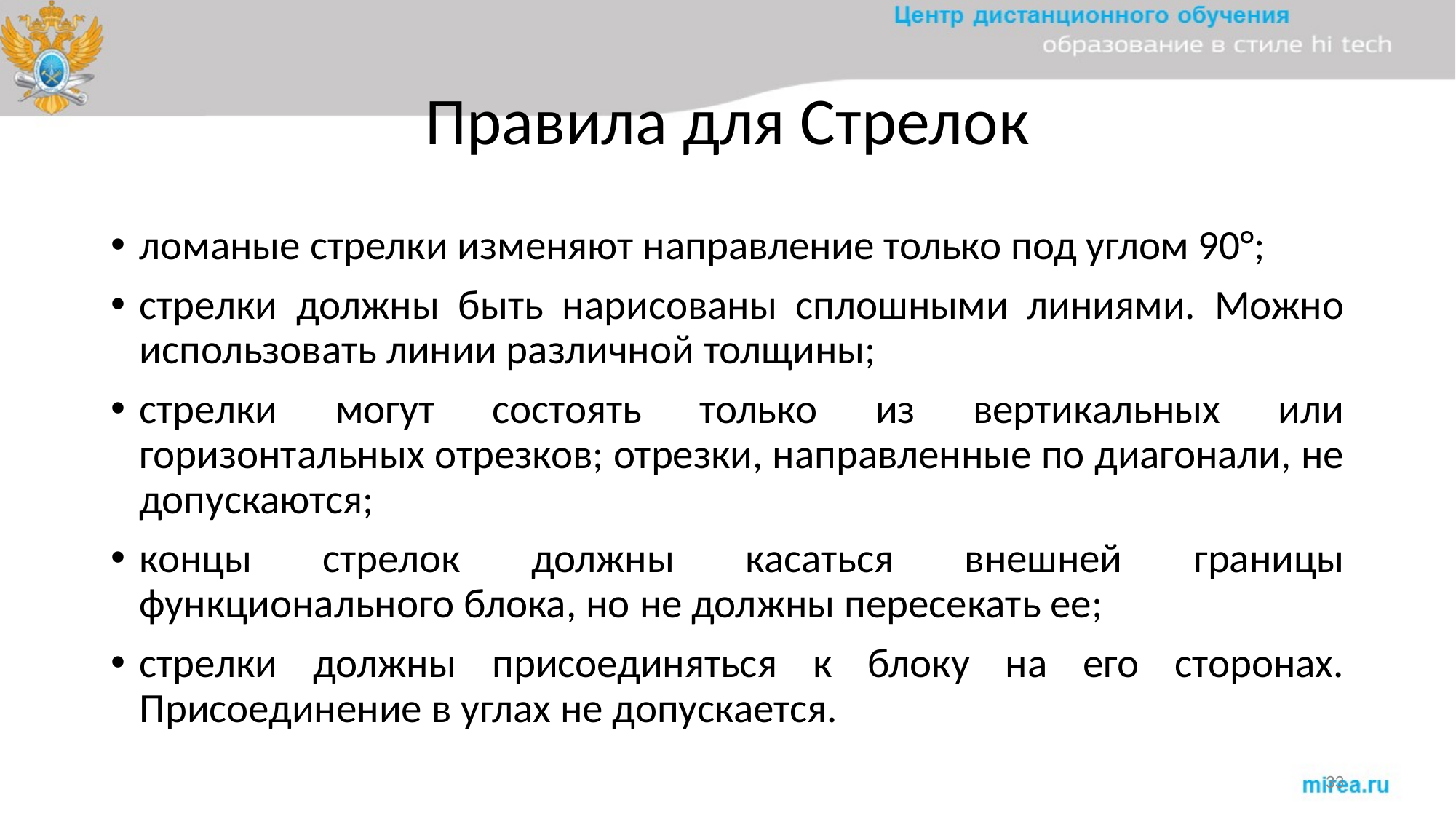

# Правила для Стрелок
ломаные стрелки изменяют направление только под углом 90°;
стрелки должны быть нарисованы сплошными линиями. Можно использовать линии различной толщины;
стрелки могут состоять только из вертикальных или горизонтальных отрезков; отрезки, направленные по диагонали, не допускаются;
концы стрелок должны касаться внешней границы функционального блока, но не должны пересекать ее;
стрелки должны присоединяться к блоку на его сторонах. Присоединение в углах не допускается.

33